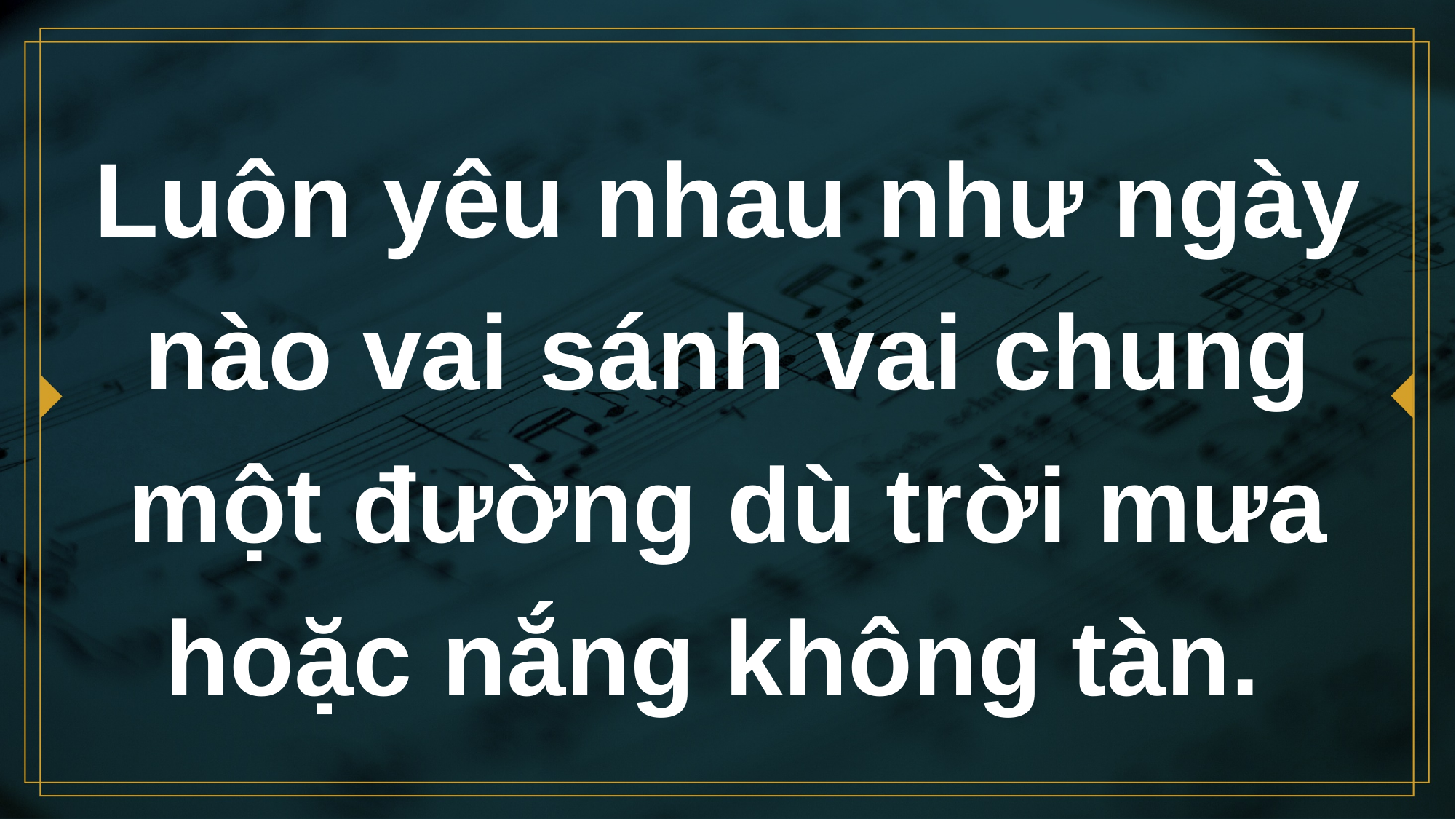

# Luôn yêu nhau như ngày nào vai sánh vai chung một đường dù trời mưa hoặc nắng không tàn.